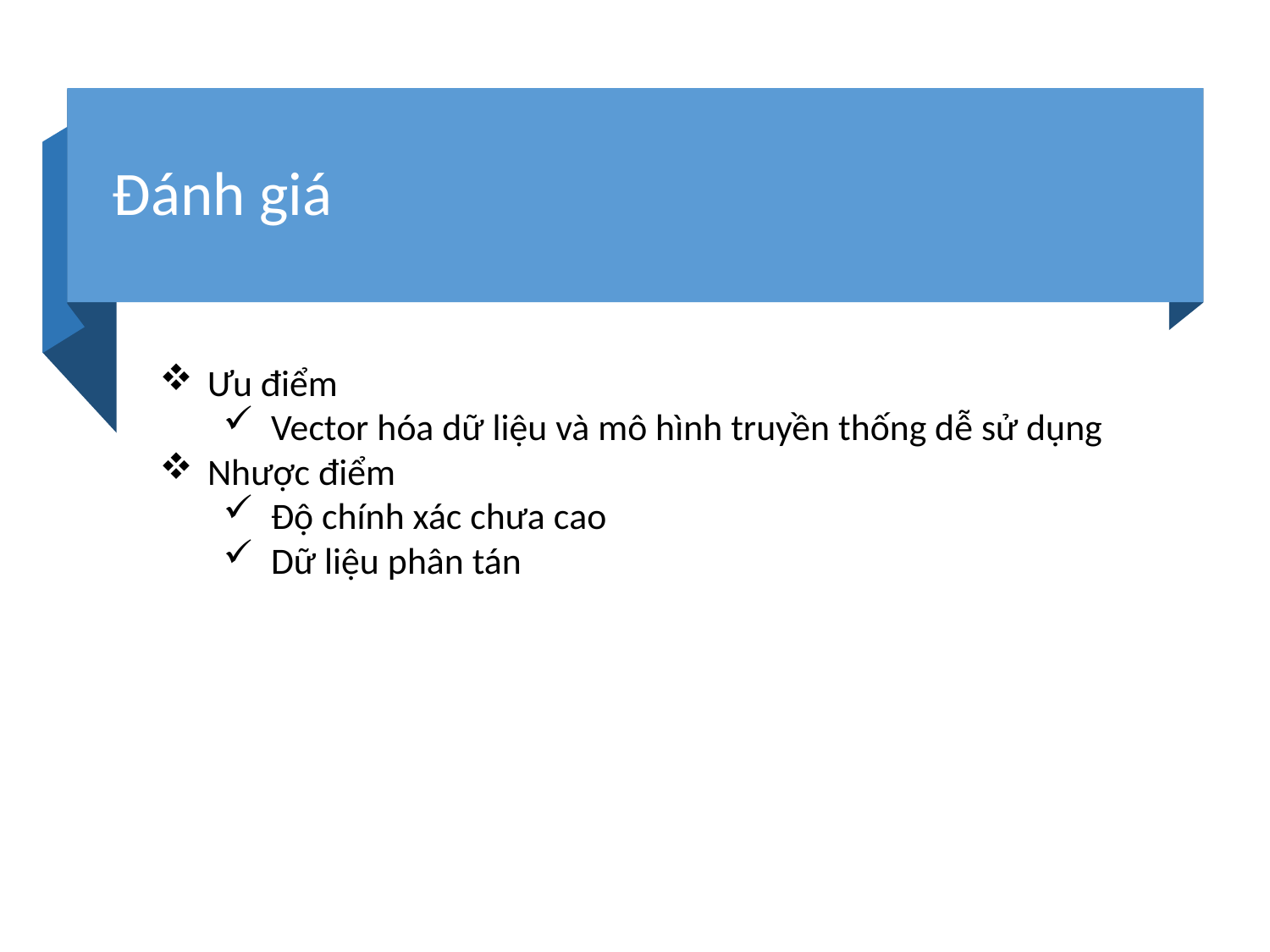

# Đánh giá

Ưu điểm
Vector hóa dữ liệu và mô hình truyền thống dễ sử dụng
Nhược điểm
Độ chính xác chưa cao
Dữ liệu phân tán